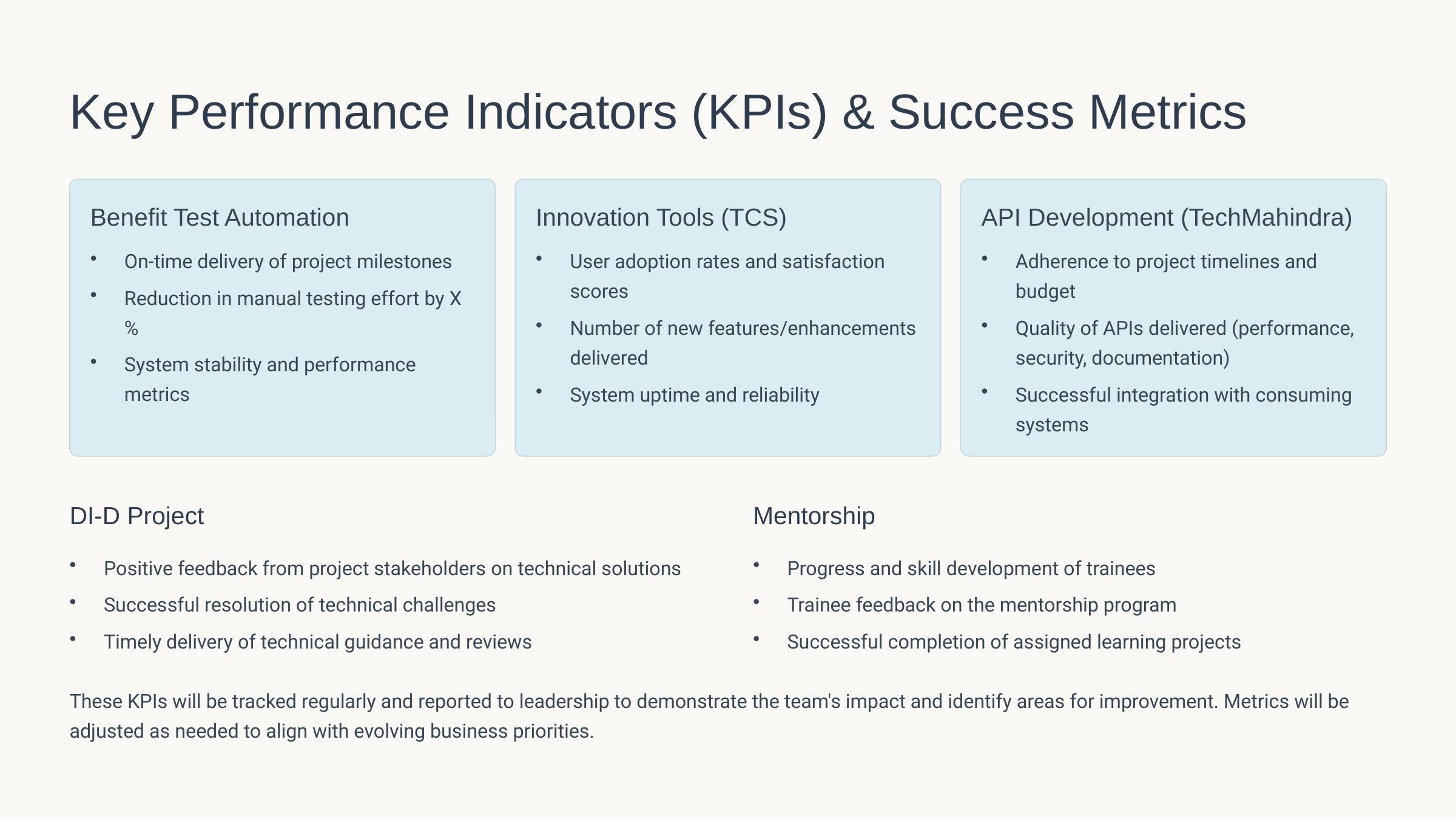

Key Performance Indicators (KPIs) & Success Metrics

Benefit Test Automation
Innovation Tools (TCS)
API Development (TechMahindra)
On-time delivery of project milestones
User adoption rates and satisfaction scores
Adherence to project timelines and budget
Reduction in manual testing effort by X%
Number of new features/enhancements delivered
Quality of APIs delivered (performance, security, documentation)
System stability and performance metrics
System uptime and reliability
Successful integration with consuming systems
DI-D Project
Mentorship
Positive feedback from project stakeholders on technical solutions
Progress and skill development of trainees
Successful resolution of technical challenges
Trainee feedback on the mentorship program
Timely delivery of technical guidance and reviews
Successful completion of assigned learning projects
These KPIs will be tracked regularly and reported to leadership to demonstrate the team's impact and identify areas for improvement. Metrics will be adjusted as needed to align with evolving business priorities.